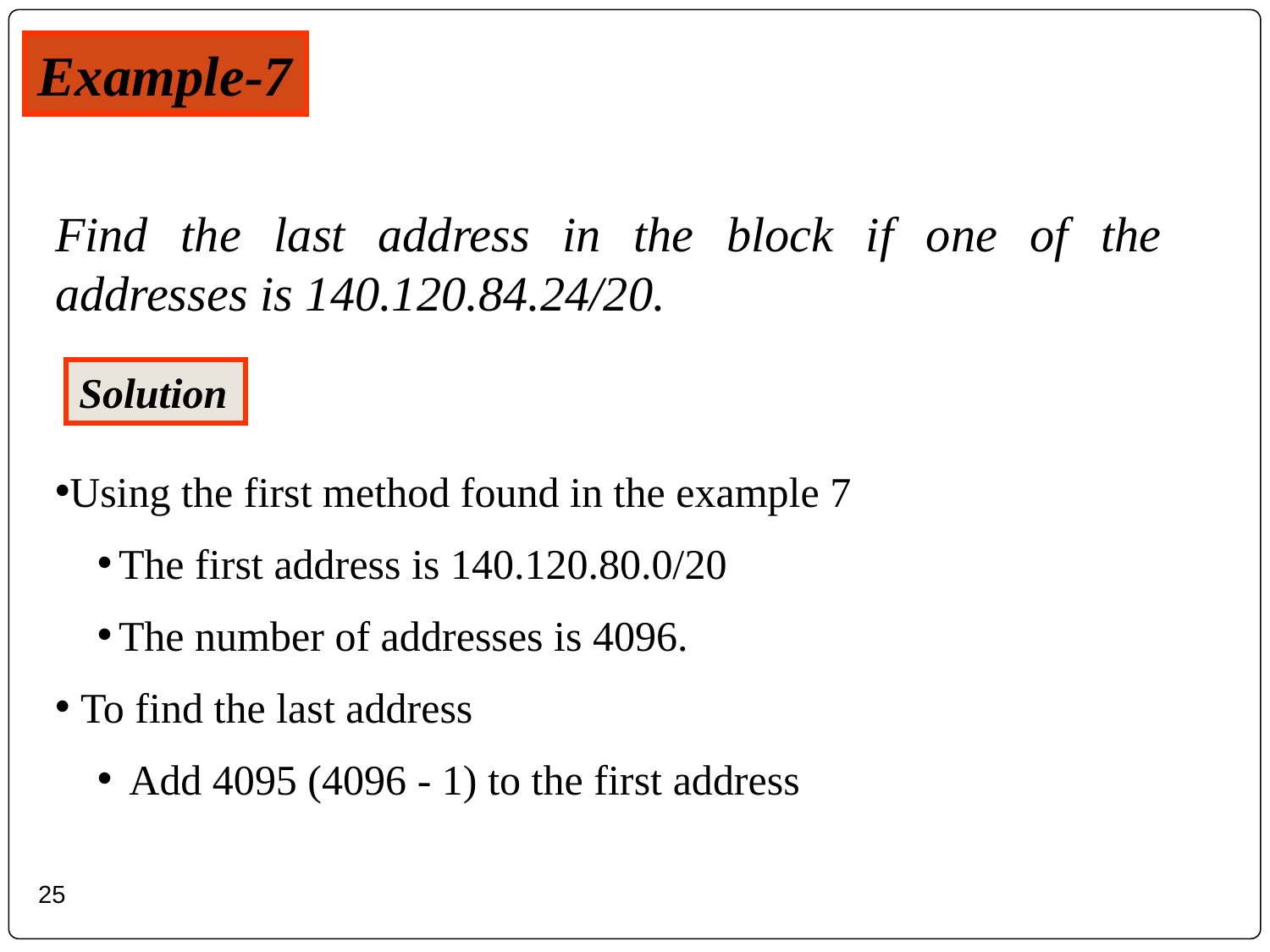

Example-7
Find the last address in the block if one of the addresses is 140.120.84.24/20.

Using the first method found in the example 7
The first address is 140.120.80.0/20
The number of addresses is 4096.
 To find the last address
 Add 4095 (4096 - 1) to the first address
Solution
25